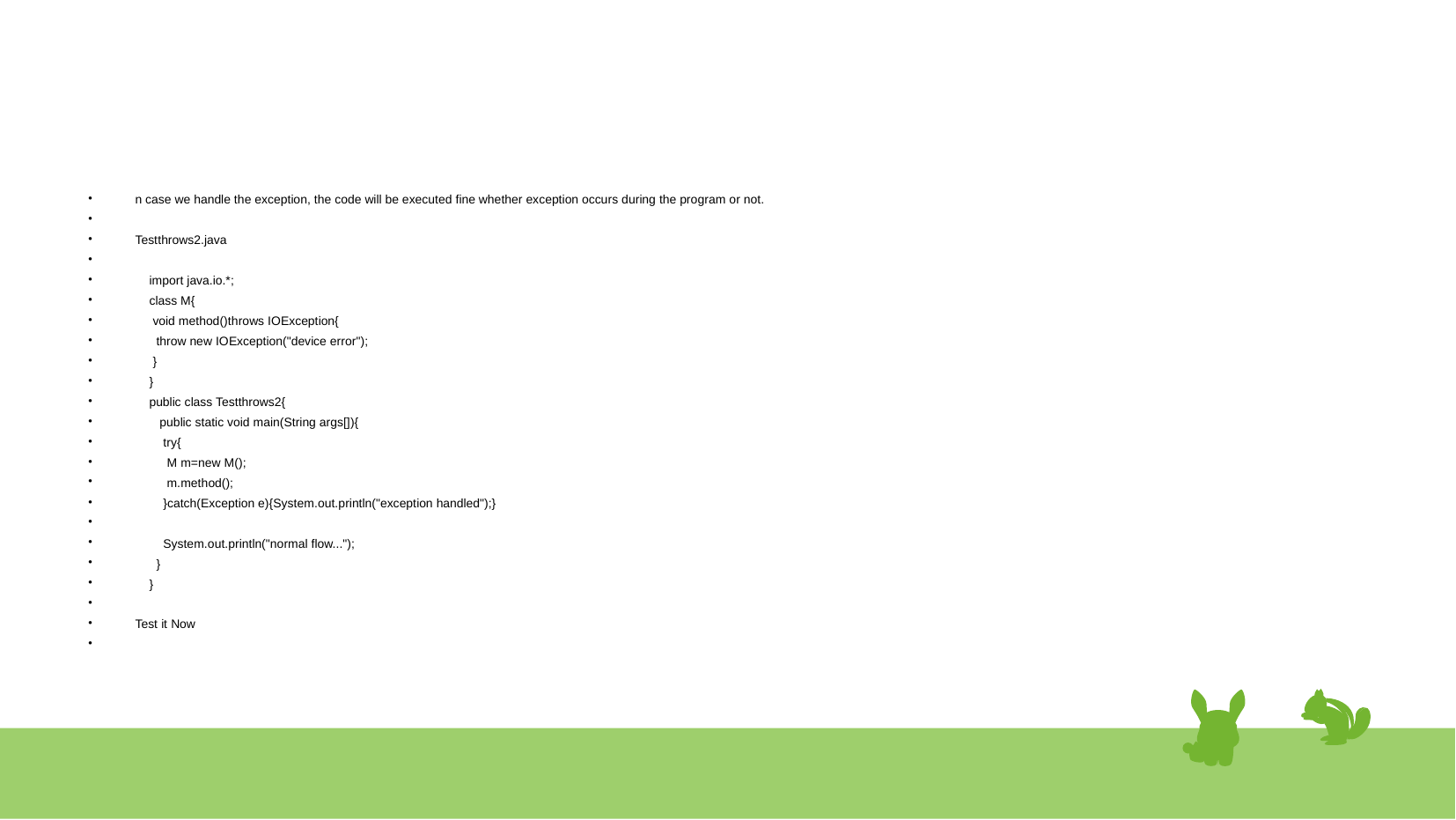

# Case 1: Handle Exception Using try-catch block
n case we handle the exception, the code will be executed fine whether exception occurs during the program or not.

Testthrows2.java

    import java.io.*;
    class M{
     void method()throws IOException{
      throw new IOException("device error");
     }
    }
    public class Testthrows2{
       public static void main(String args[]){
        try{
         M m=new M();
         m.method();
        }catch(Exception e){System.out.println("exception handled");}

        System.out.println("normal flow...");
      }
    }

Test it Now